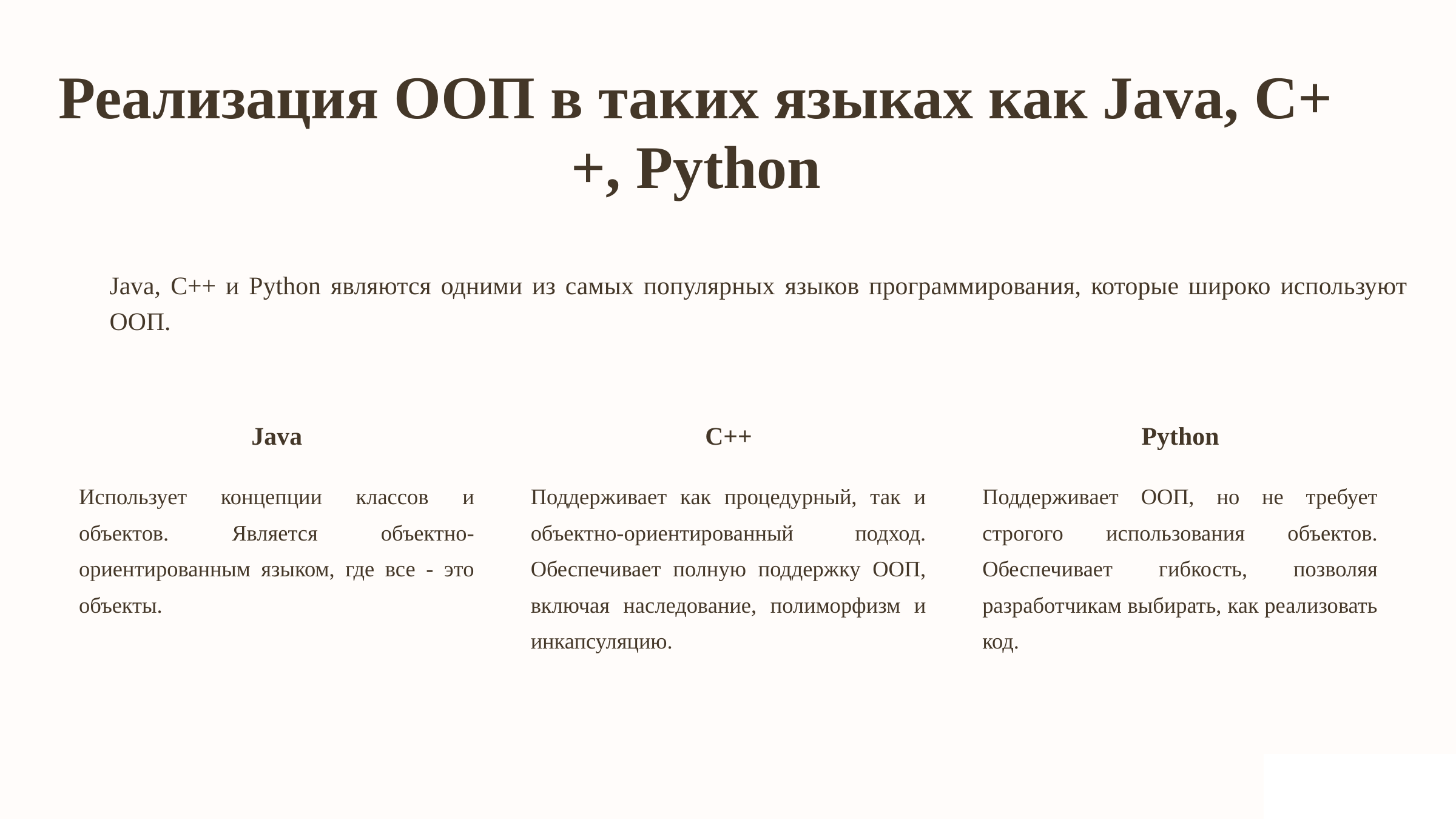

Реализация ООП в таких языках как Java, C++, Python
Java, C++ и Python являются одними из самых популярных языков программирования, которые широко используют ООП.
Java
C++
Python
Использует концепции классов и объектов. Является объектно-ориентированным языком, где все - это объекты.
Поддерживает как процедурный, так и объектно-ориентированный подход. Обеспечивает полную поддержку ООП, включая наследование, полиморфизм и инкапсуляцию.
Поддерживает ООП, но не требует строгого использования объектов. Обеспечивает гибкость, позволяя разработчикам выбирать, как реализовать код.